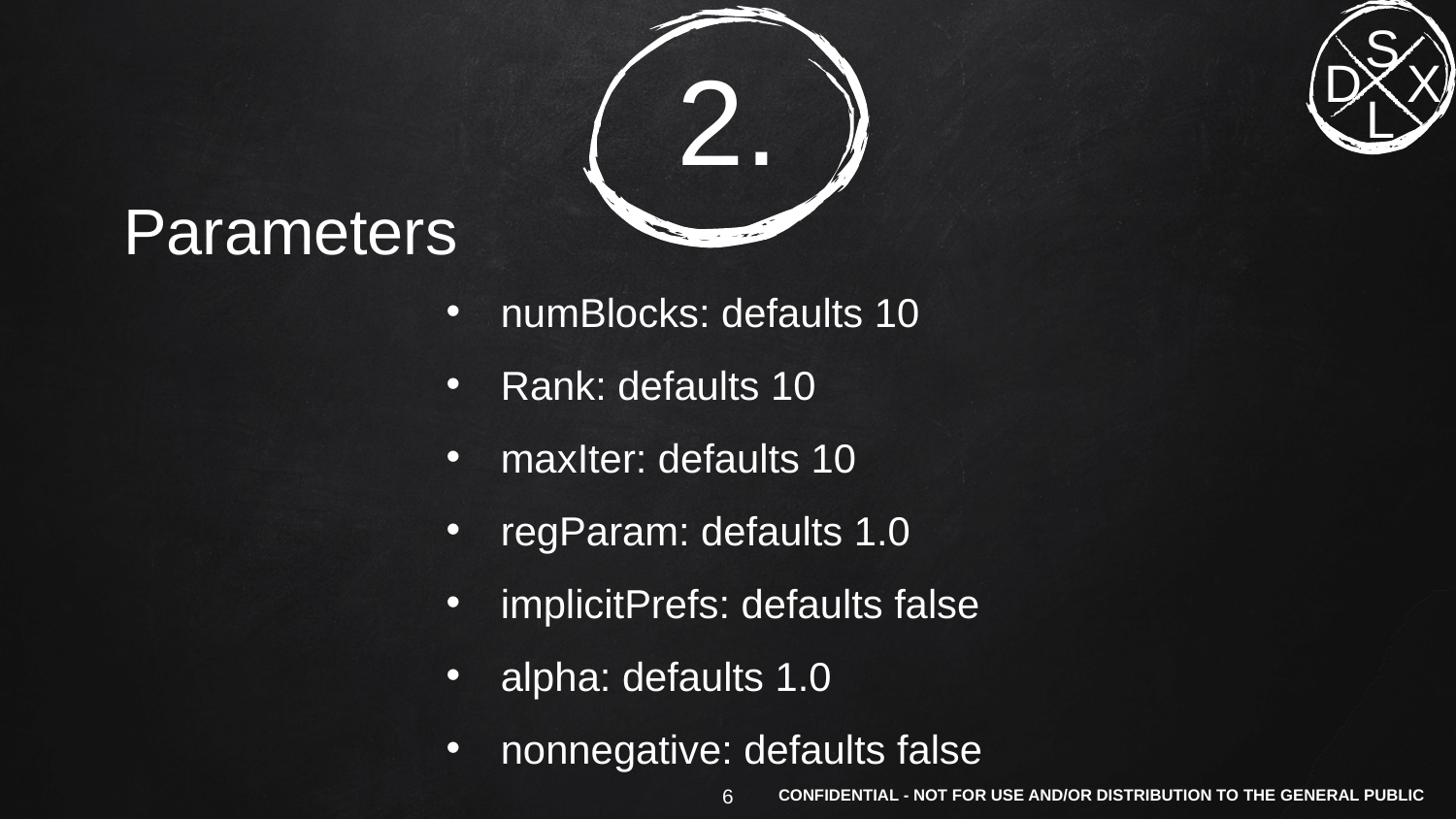

# 2.
Parameters
numBlocks: defaults 10
Rank: defaults 10
maxIter: defaults 10
regParam: defaults 1.0
implicitPrefs: defaults false
alpha: defaults 1.0
nonnegative: defaults false

Parameters: rank, numIterations

6